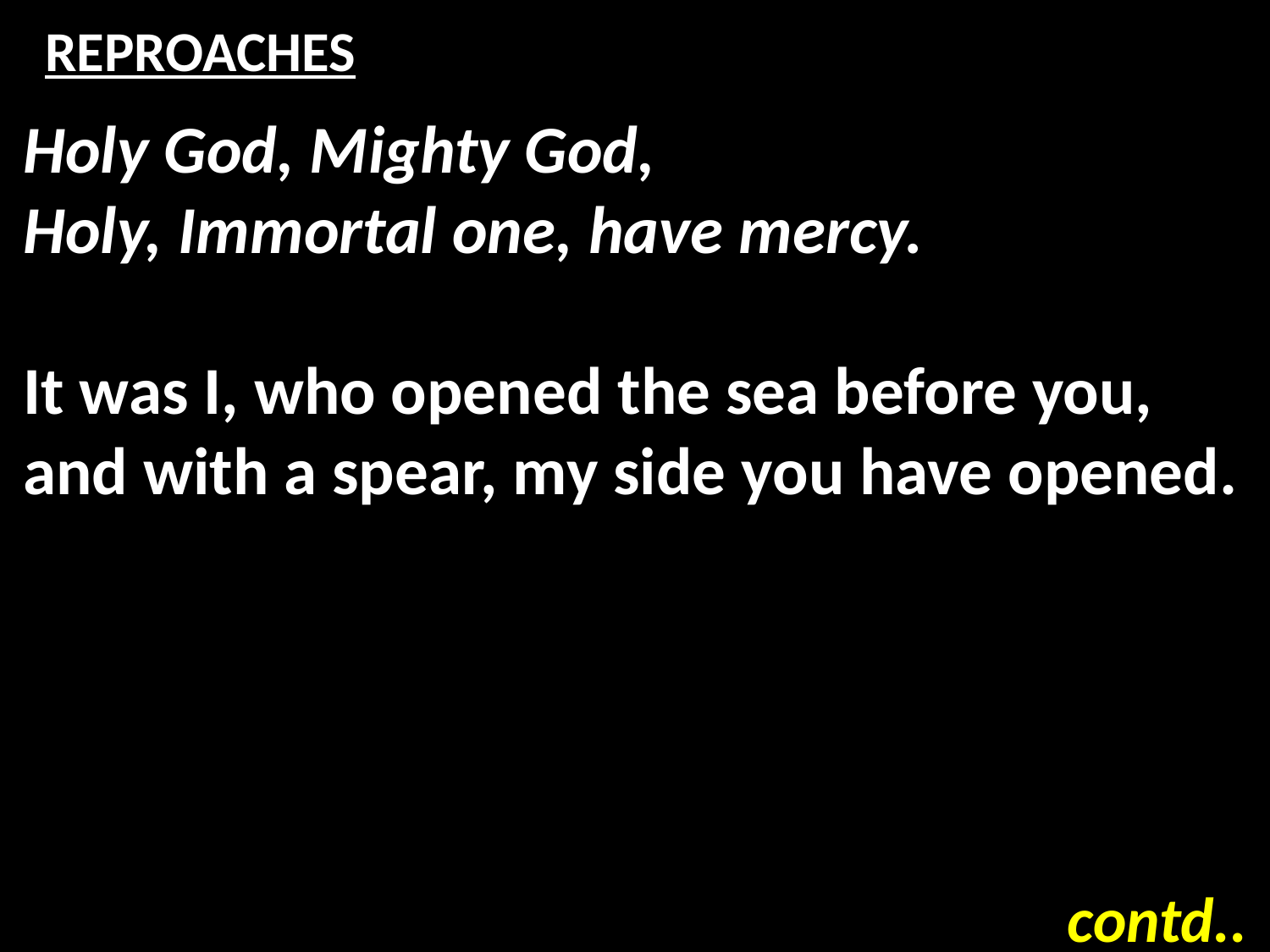

# REPROACHES
Holy God, Mighty God,
Holy, Immortal one, have mercy.

It was I, who opened the sea before you,
and with a spear, my side you have opened.
contd..